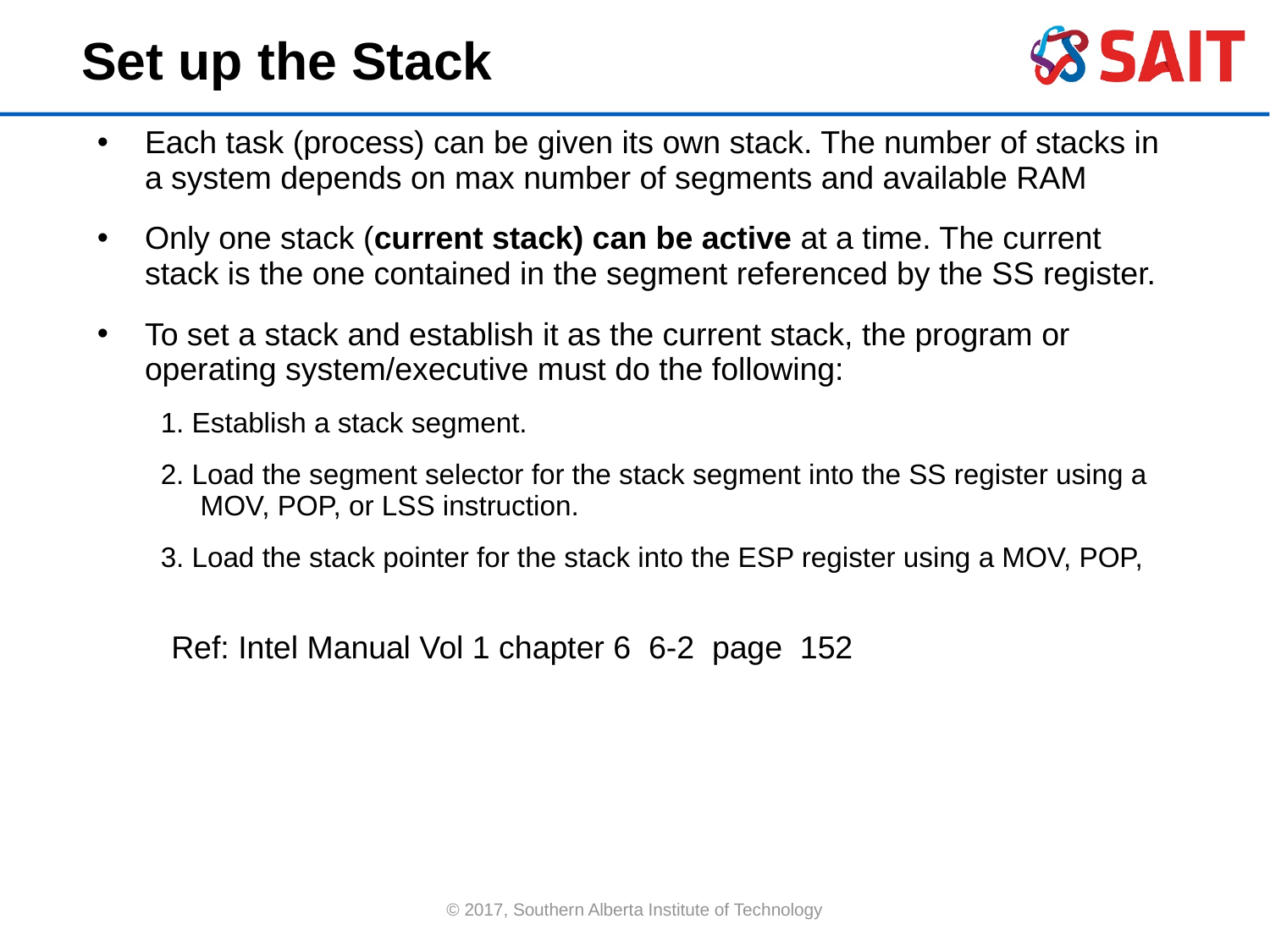

Set up the Stack
Each task (process) can be given its own stack. The number of stacks in a system depends on max number of segments and available RAM
Only one stack (current stack) can be active at a time. The current stack is the one contained in the segment referenced by the SS register.
To set a stack and establish it as the current stack, the program or operating system/executive must do the following:
1. Establish a stack segment.
2. Load the segment selector for the stack segment into the SS register using a MOV, POP, or LSS instruction.
3. Load the stack pointer for the stack into the ESP register using a MOV, POP,
Ref: Intel Manual Vol 1 chapter 6  6-2  page  152